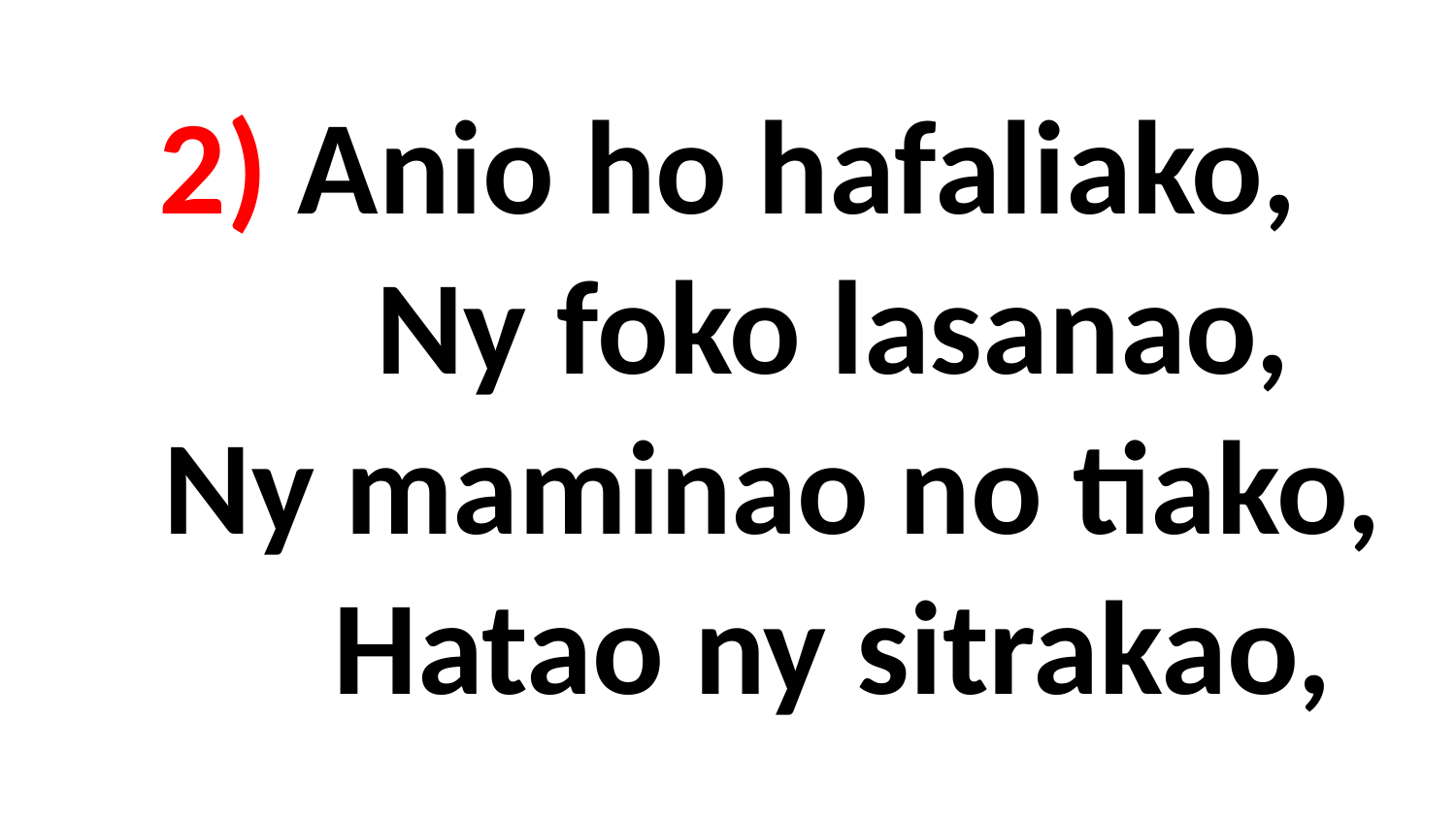

# 2) Anio ho hafaliako, Ny foko lasanao, Ny maminao no tiako, Hatao ny sitrakao,